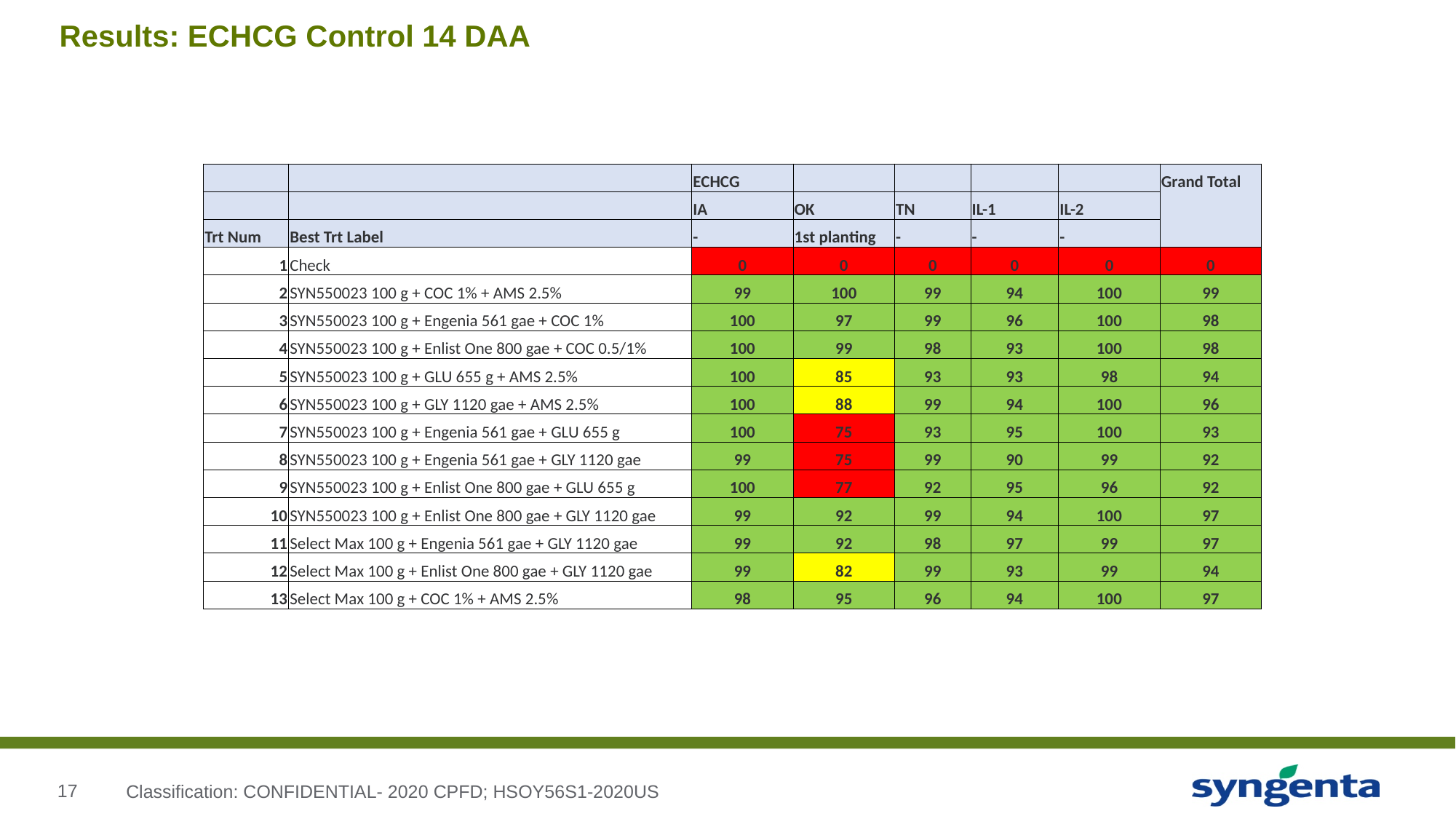

# Results: ECHCG Control 14 DAA

|  |  | ECHCG |  |  |  |  | Grand Total |
| --- | --- | --- | --- | --- | --- | --- | --- |
|  |  | IA | OK | TN | IL-1 | IL-2 |  |
| Trt Num | Best Trt Label | - | 1st planting | - | - | - |  |
| 1 | Check | 0 | 0 | 0 | 0 | 0 | 0 |
| 2 | SYN550023 100 g + COC 1% + AMS 2.5% | 99 | 100 | 99 | 94 | 100 | 99 |
| 3 | SYN550023 100 g + Engenia 561 gae + COC 1% | 100 | 97 | 99 | 96 | 100 | 98 |
| 4 | SYN550023 100 g + Enlist One 800 gae + COC 0.5/1% | 100 | 99 | 98 | 93 | 100 | 98 |
| 5 | SYN550023 100 g + GLU 655 g + AMS 2.5% | 100 | 85 | 93 | 93 | 98 | 94 |
| 6 | SYN550023 100 g + GLY 1120 gae + AMS 2.5% | 100 | 88 | 99 | 94 | 100 | 96 |
| 7 | SYN550023 100 g + Engenia 561 gae + GLU 655 g | 100 | 75 | 93 | 95 | 100 | 93 |
| 8 | SYN550023 100 g + Engenia 561 gae + GLY 1120 gae | 99 | 75 | 99 | 90 | 99 | 92 |
| 9 | SYN550023 100 g + Enlist One 800 gae + GLU 655 g | 100 | 77 | 92 | 95 | 96 | 92 |
| 10 | SYN550023 100 g + Enlist One 800 gae + GLY 1120 gae | 99 | 92 | 99 | 94 | 100 | 97 |
| 11 | Select Max 100 g + Engenia 561 gae + GLY 1120 gae | 99 | 92 | 98 | 97 | 99 | 97 |
| 12 | Select Max 100 g + Enlist One 800 gae + GLY 1120 gae | 99 | 82 | 99 | 93 | 99 | 94 |
| 13 | Select Max 100 g + COC 1% + AMS 2.5% | 98 | 95 | 96 | 94 | 100 | 97 |
Classification: CONFIDENTIAL- 2020 CPFD; HSOY56S1-2020US